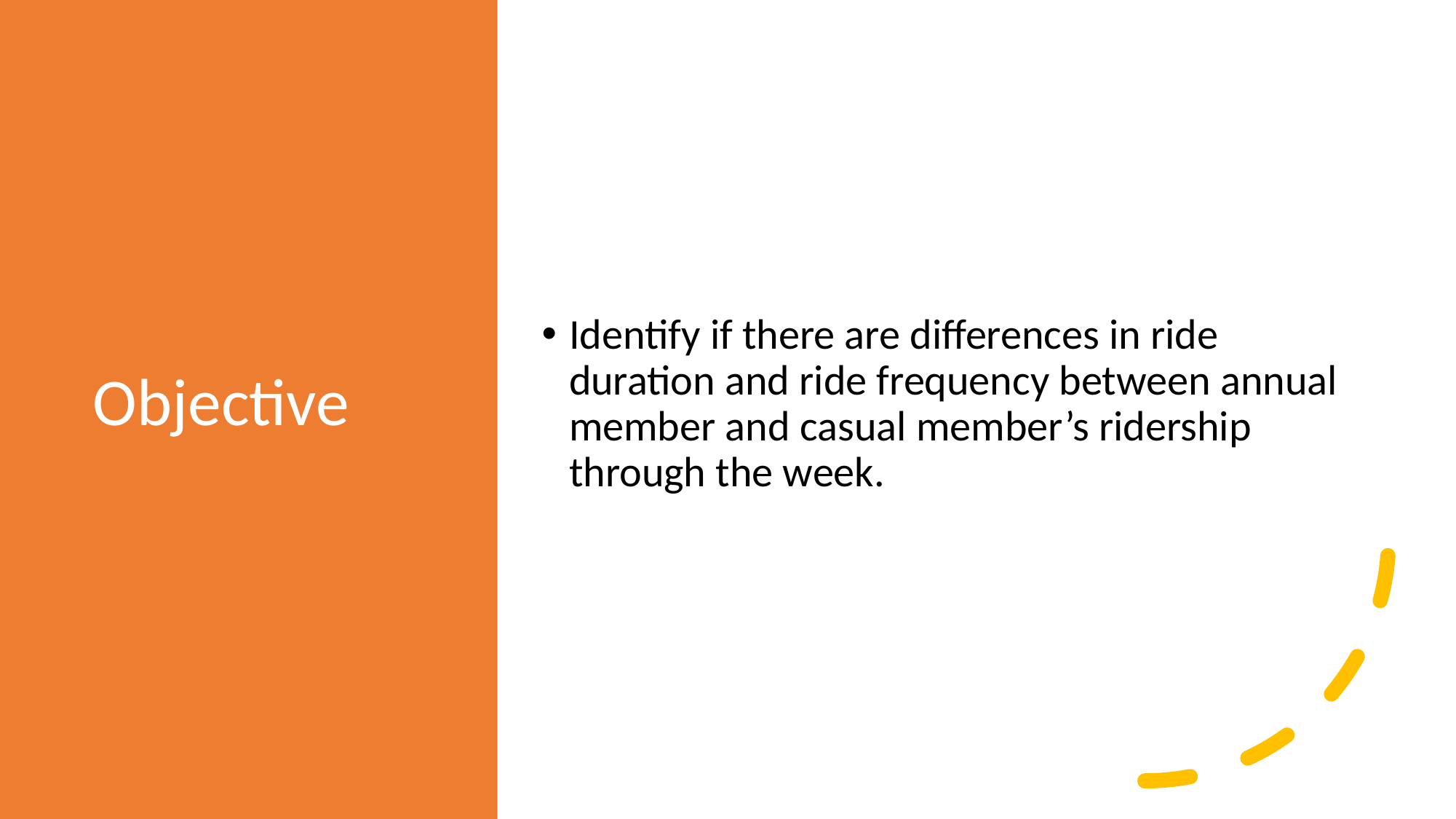

# Objective
Identify if there are differences in ride duration and ride frequency between annual member and casual member’s ridership through the week.